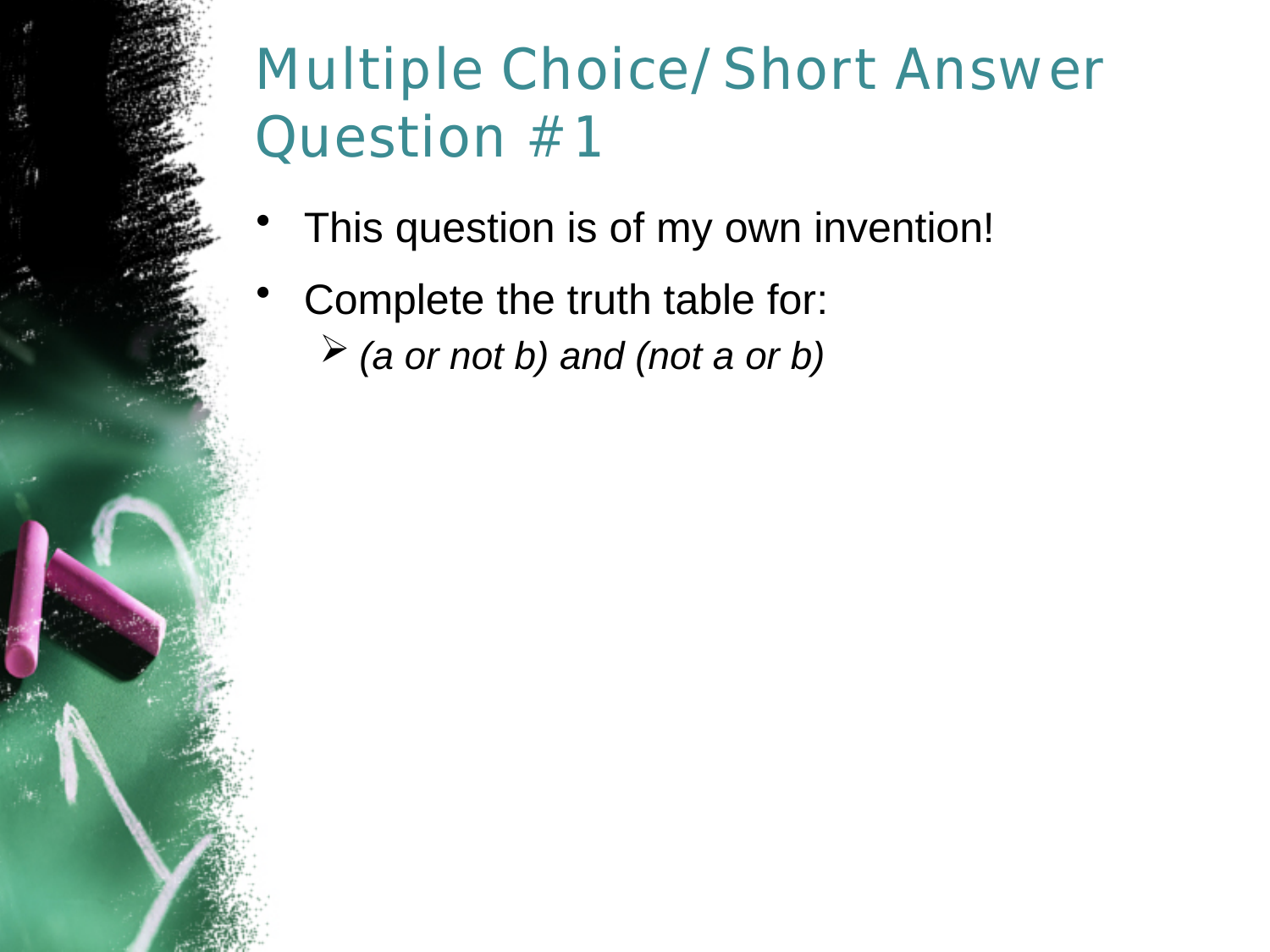

# Multiple Choice/Short Answer Question #1
This question is of my own invention!
Complete the truth table for:
(a or not b) and (not a or b)